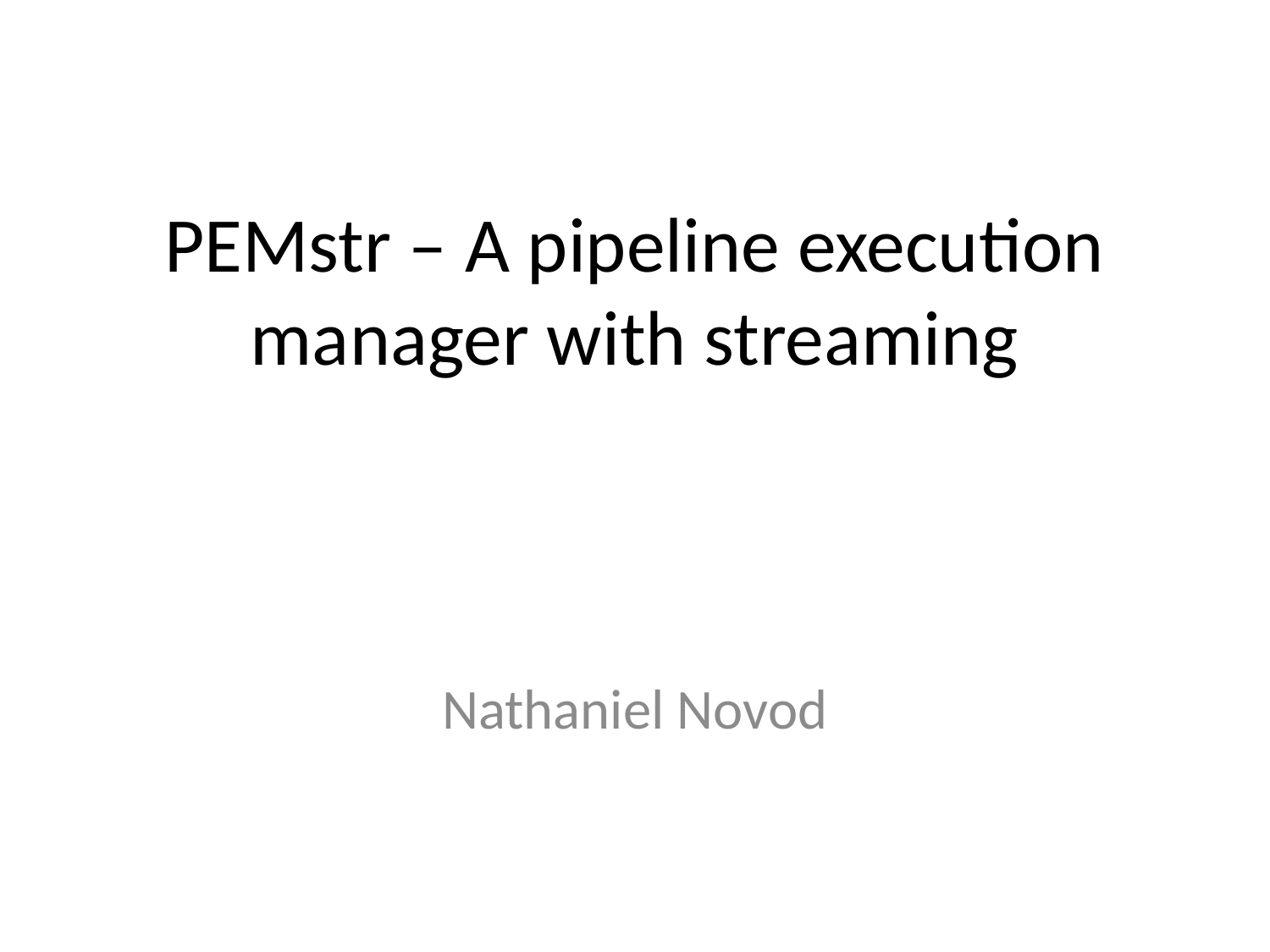

# PEMstr – A pipeline execution manager with streaming
Nathaniel Novod